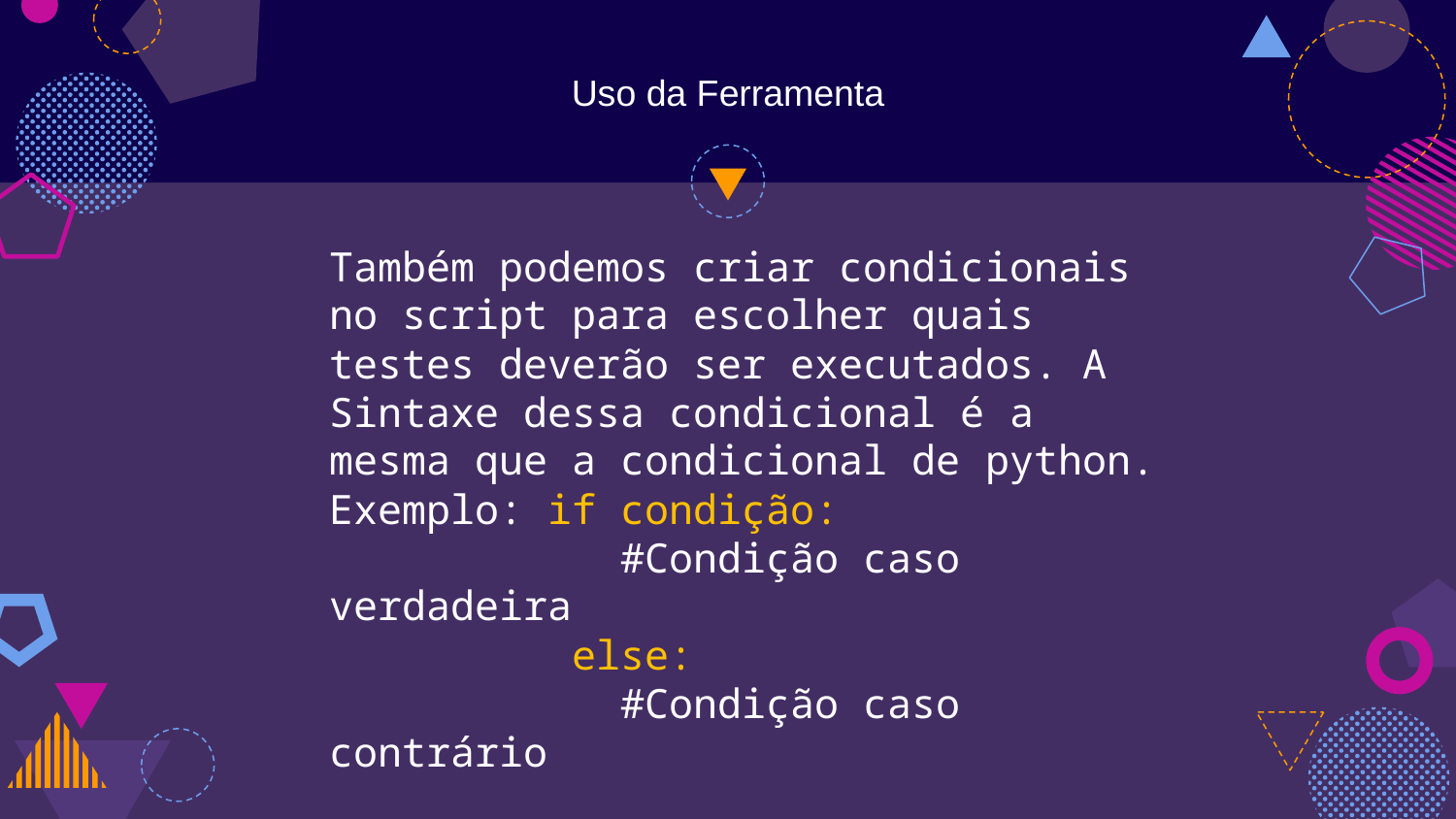

# Uso da Ferramenta
Também podemos criar condicionais no script para escolher quais testes deverão ser executados. A Sintaxe dessa condicional é a mesma que a condicional de python.
Exemplo: if condição:
		#Condição caso verdadeira
	    else:
		#Condição caso contrário